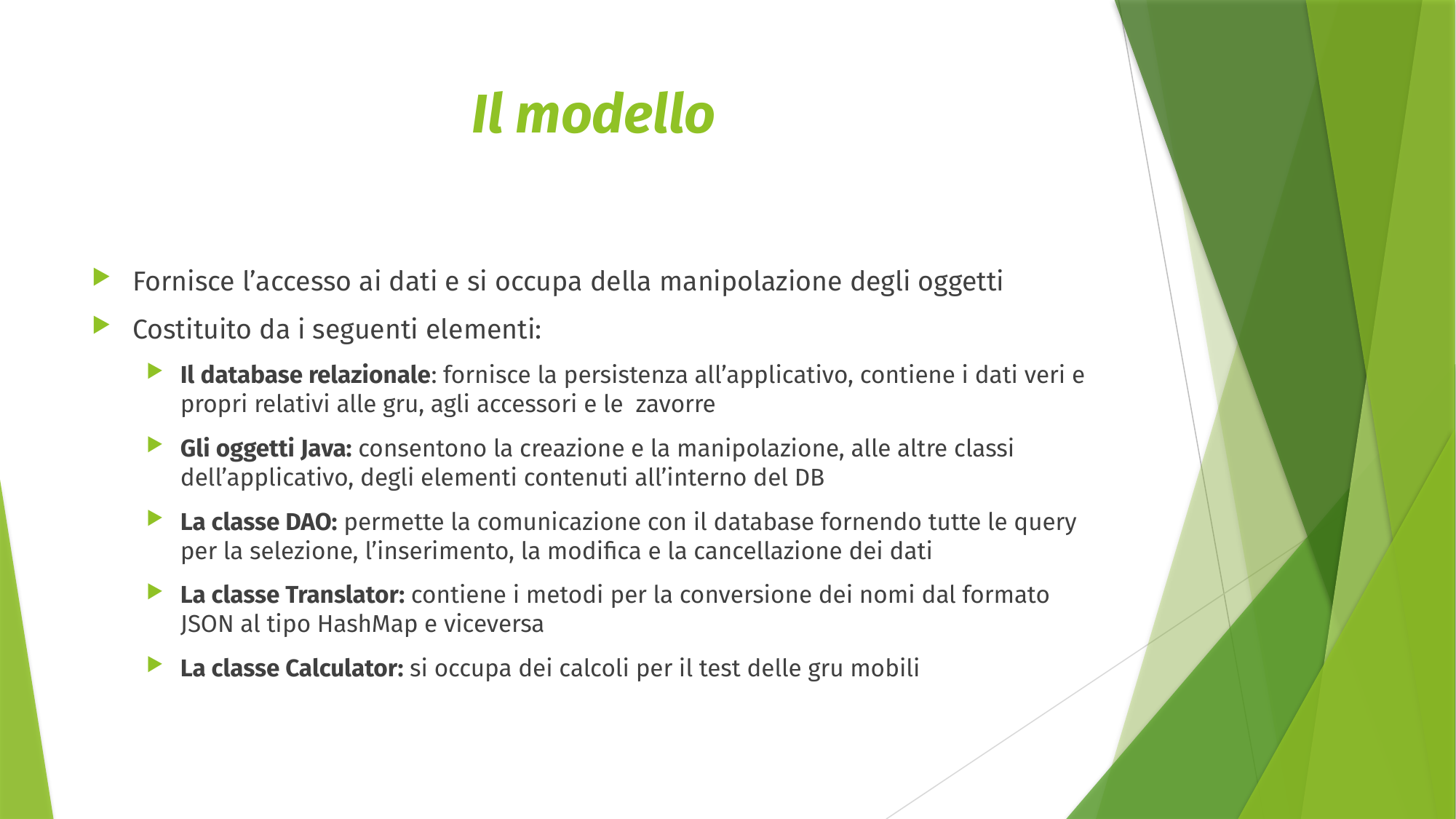

# Il modello
Fornisce l’accesso ai dati e si occupa della manipolazione degli oggetti
Costituito da i seguenti elementi:
Il database relazionale: fornisce la persistenza all’applicativo, contiene i dati veri e propri relativi alle gru, agli accessori e le  zavorre
Gli oggetti Java: consentono la creazione e la manipolazione, alle altre classi dell’applicativo, degli elementi contenuti all’interno del DB
La classe DAO: permette la comunicazione con il database fornendo tutte le query per la selezione, l’inserimento, la modifica e la cancellazione dei dati
La classe Translator: contiene i metodi per la conversione dei nomi dal formato JSON al tipo HashMap e viceversa
La classe Calculator: si occupa dei calcoli per il test delle gru mobili